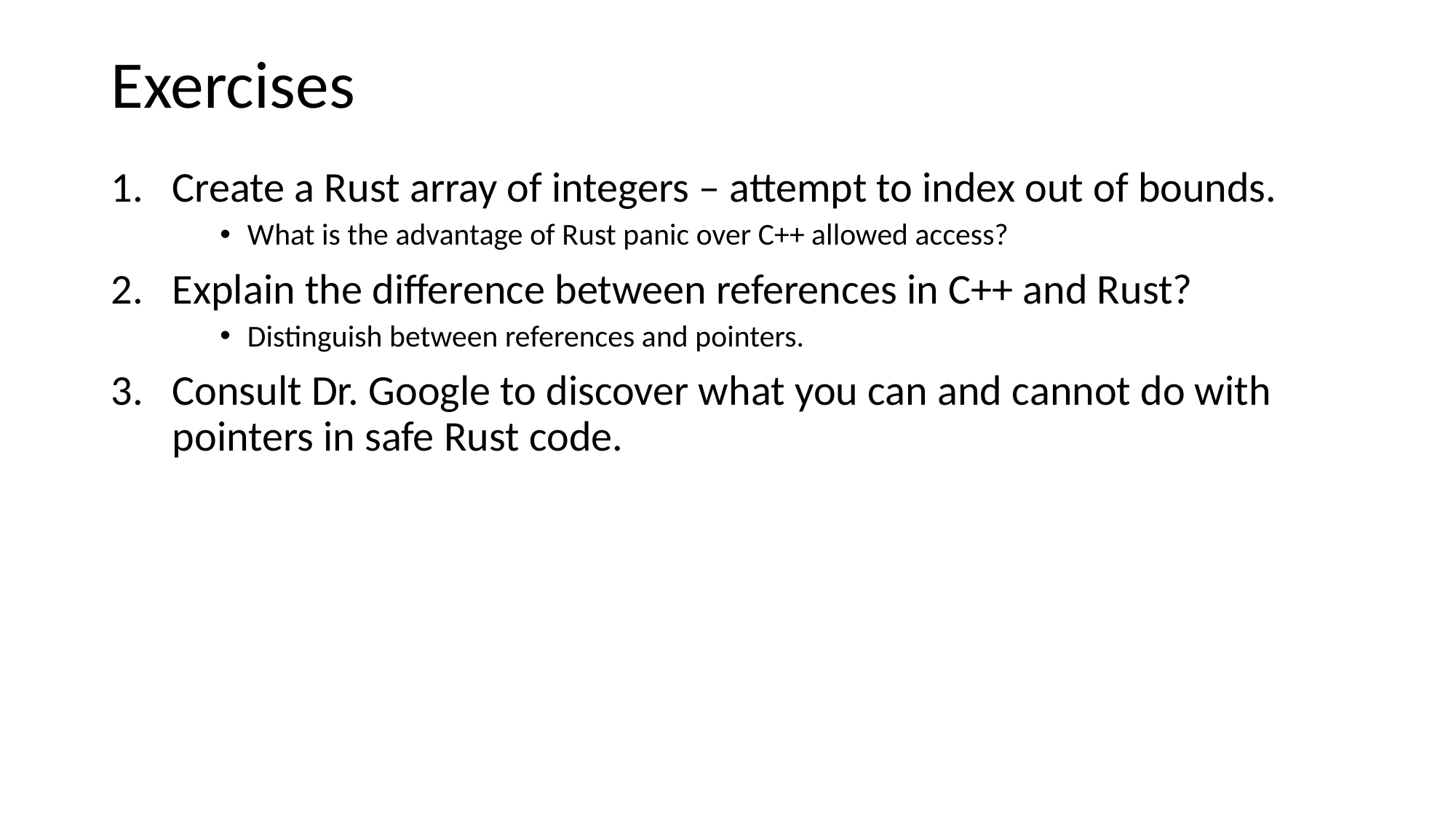

# Exercises
Create a Rust array of integers – attempt to index out of bounds.
What is the advantage of Rust panic over C++ allowed access?
Explain the difference between references in C++ and Rust?
Distinguish between references and pointers.
Consult Dr. Google to discover what you can and cannot do with pointers in safe Rust code.